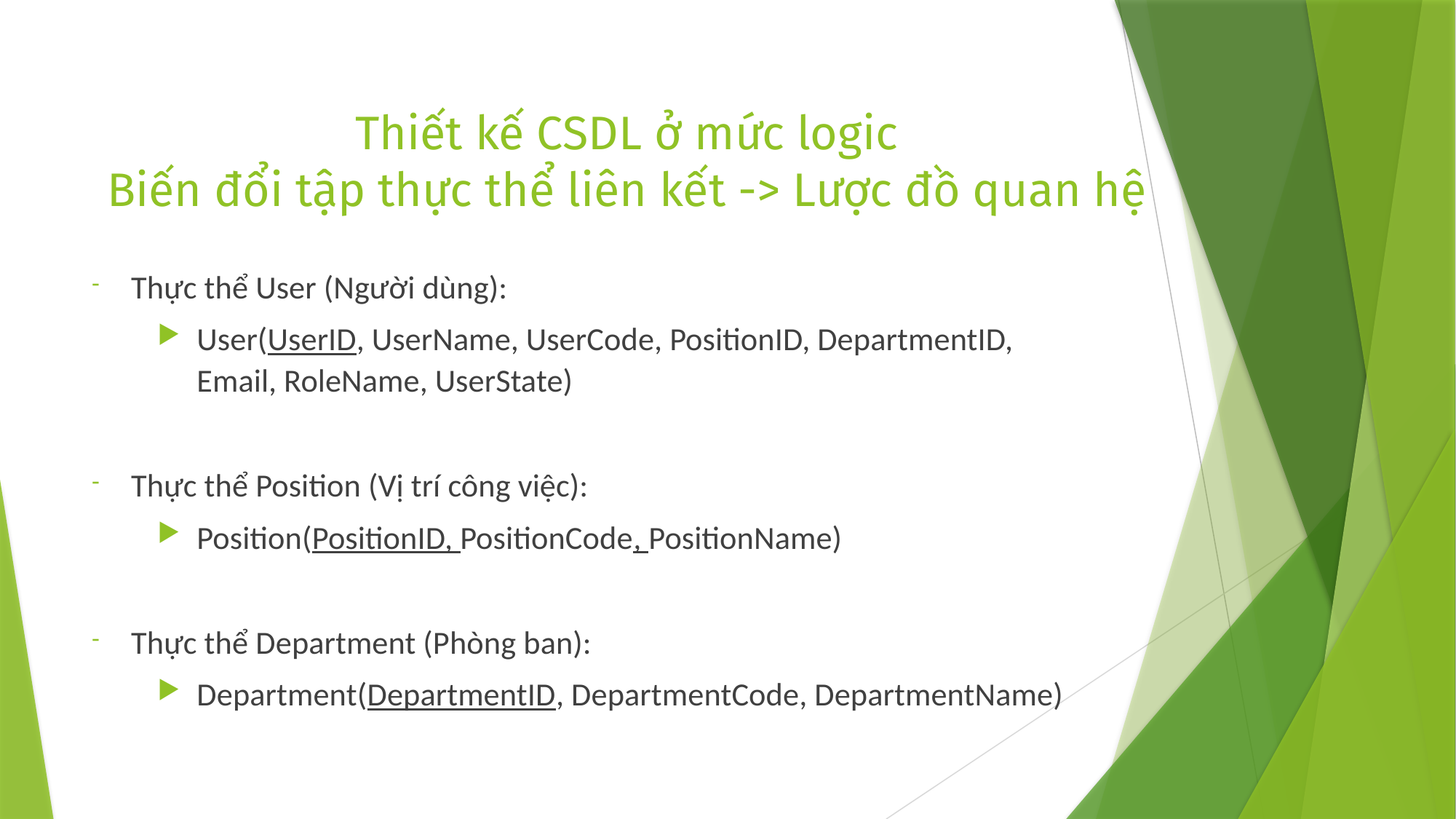

# Thiết kế CSDL ở mức logic Biến đổi tập thực thể liên kết -> Lược đồ quan hệ
Thực thể User (Người dùng):
User(UserID, UserName, UserCode, PositionID, DepartmentID, Email, RoleName, UserState)

Thực thể Position (Vị trí công việc):
Position(PositionID, PositionCode, PositionName)

Thực thể Department (Phòng ban):
Department(DepartmentID, DepartmentCode, DepartmentName)